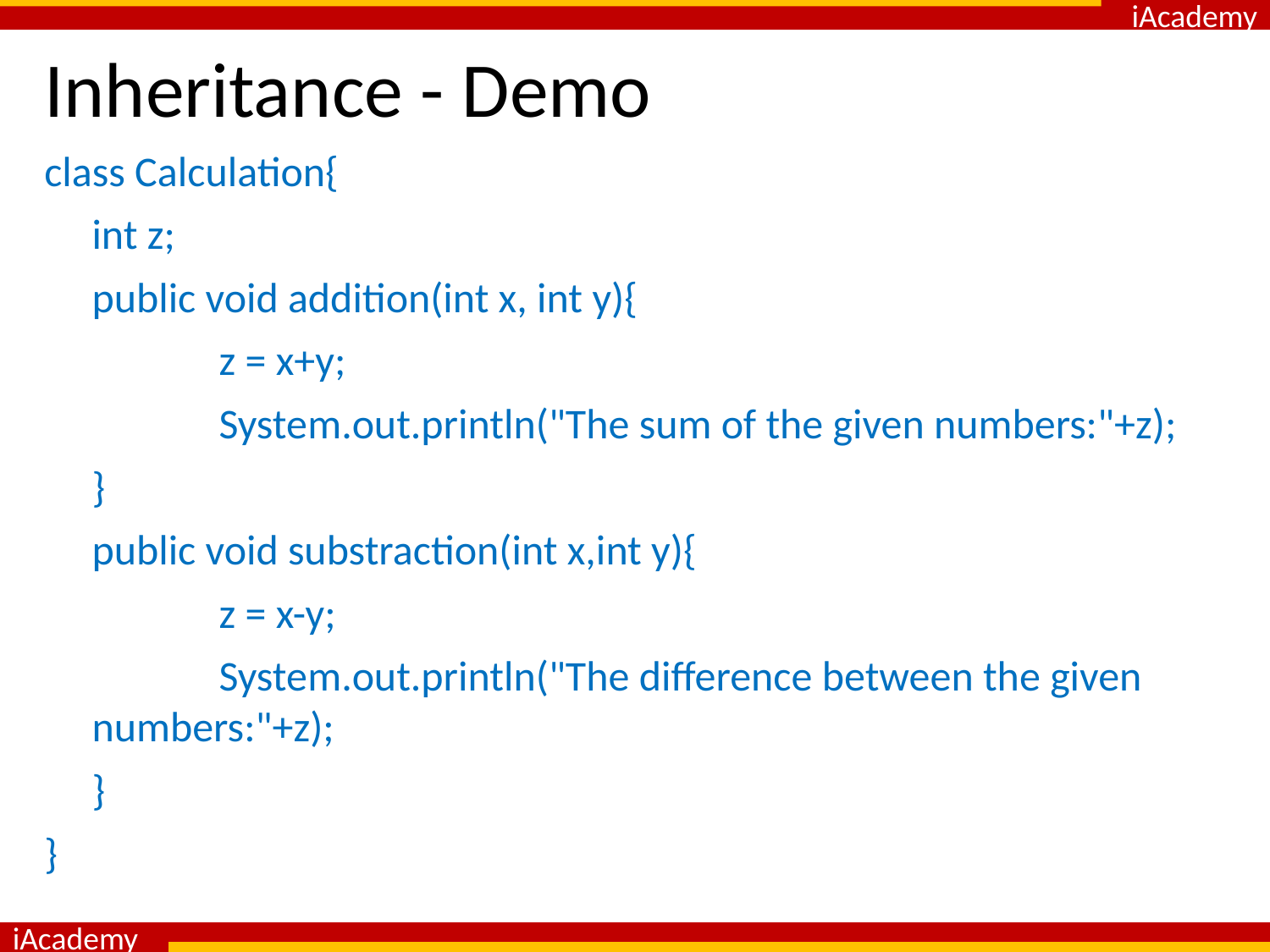

# Inheritance - Demo
class Calculation{
	int z;
	public void addition(int x, int y){
		z = x+y;
		System.out.println("The sum of the given numbers:"+z);
	}
	public void substraction(int x,int y){
		z = x-y;
		System.out.println("The difference between the given numbers:"+z);
	}
}